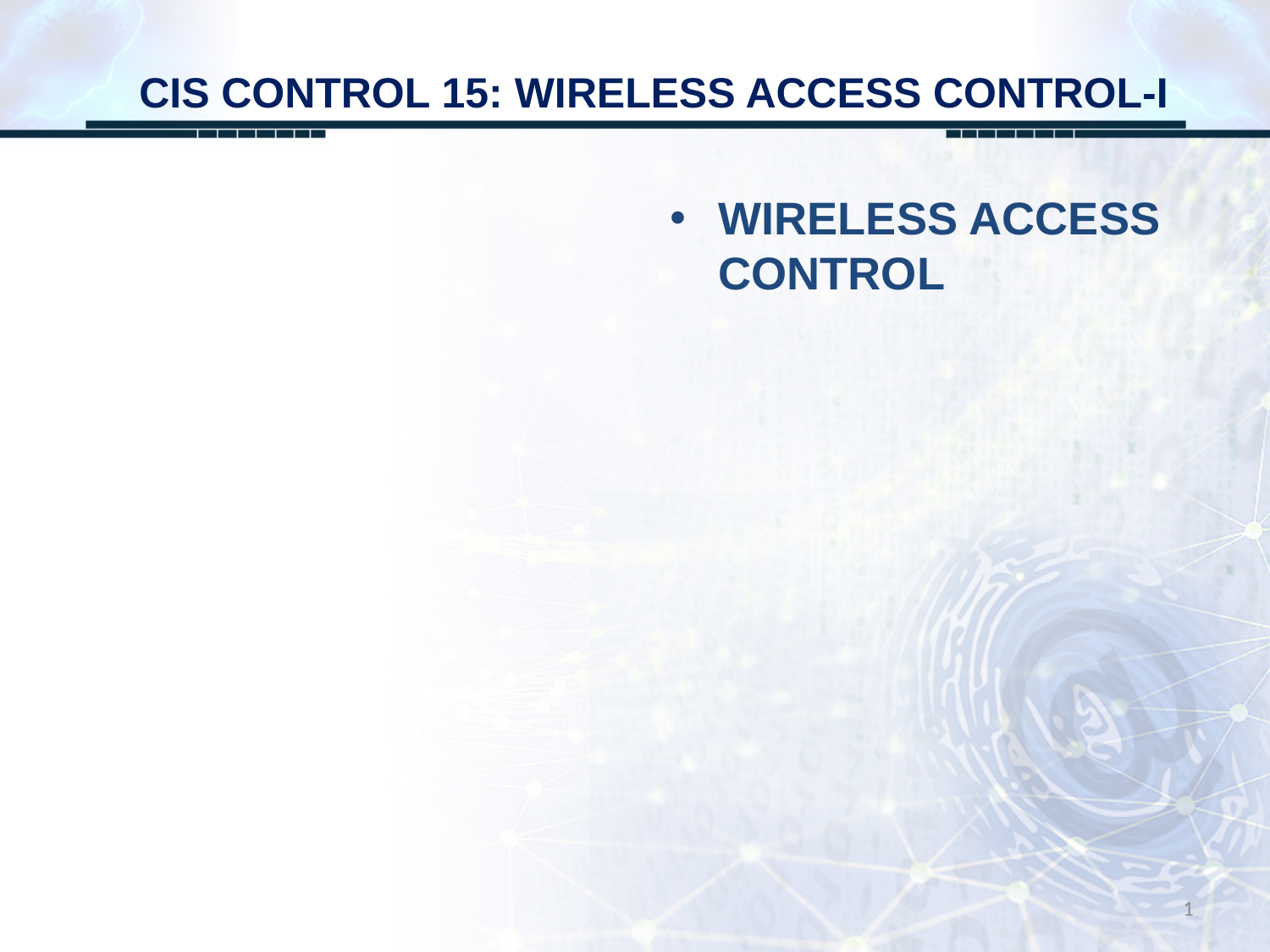

# CIS CONTROL 15: WIRELESS ACCESS CONTROL-I
WIRELESS ACCESS CONTROL
1